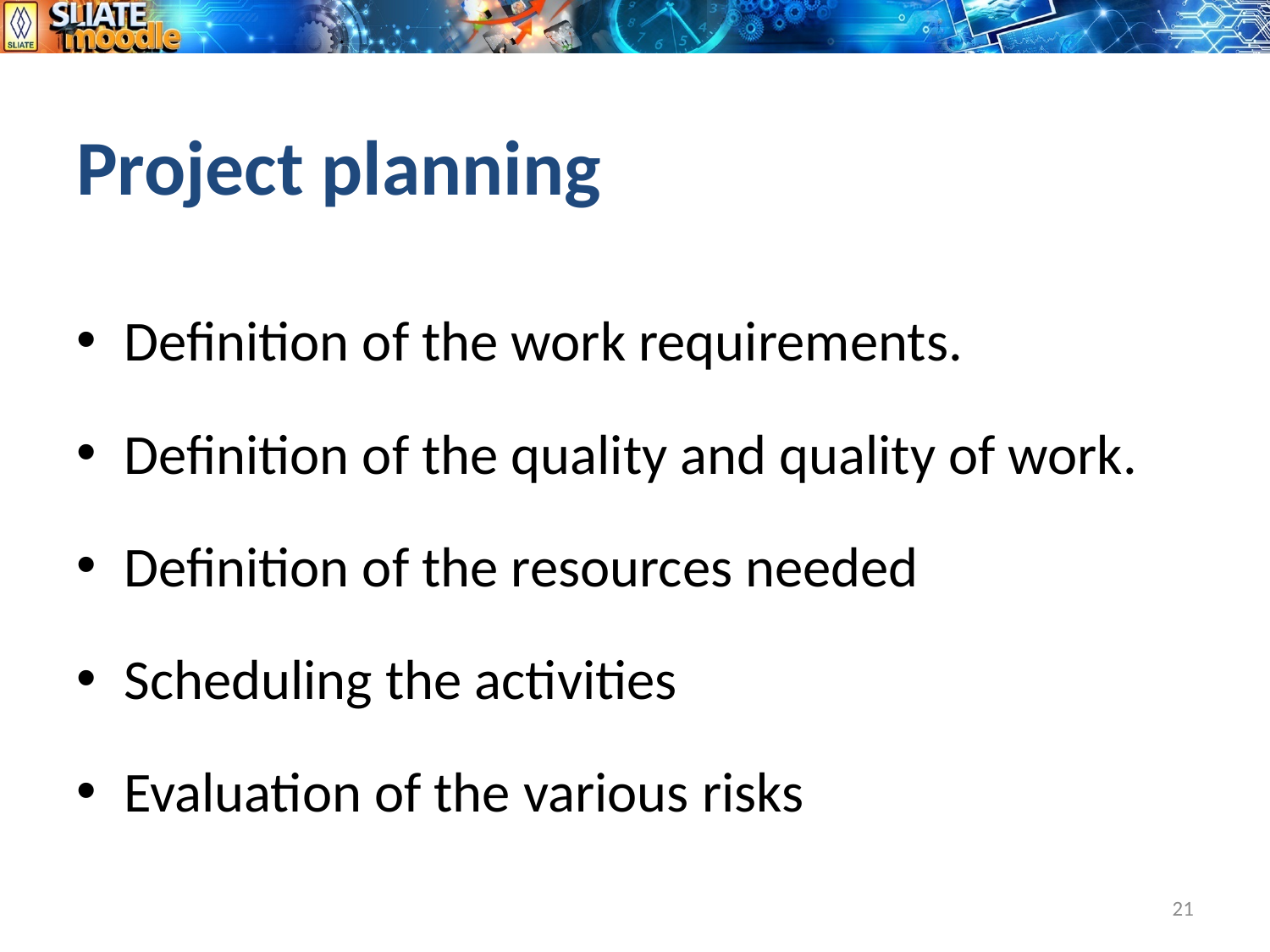

# Project planning
Definition of the work requirements.
Definition of the quality and quality of work.
Definition of the resources needed
Scheduling the activities
Evaluation of the various risks
21